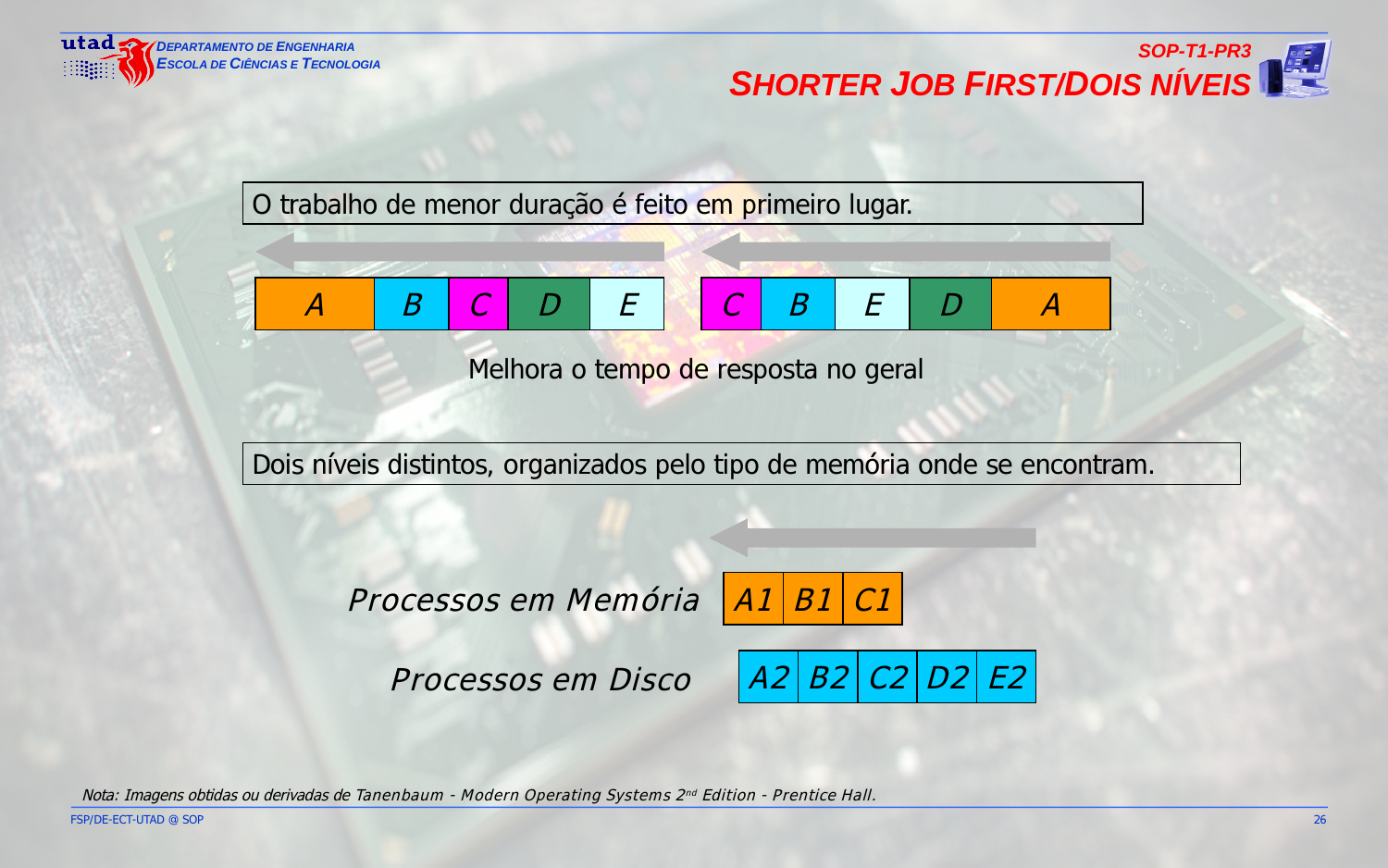

SOP-T1-PR3
SHORTER JOB FIRST/DOIS NÍVEIS
O trabalho de menor duração é feito em primeiro lugar.

A
B
C
D
E

C
B
E
D
A
Melhora o tempo de resposta no geral
Dois níveis distintos, organizados pelo tipo de memória onde se encontram.

Processos em Memória
A1
B1
C1
A2
B2
C2
D2
E2
Processos em Disco
Nota: Imagens obtidas ou derivadas de Tanenbaum - Modern Operating Systems 2nd Edition - Prentice Hall.